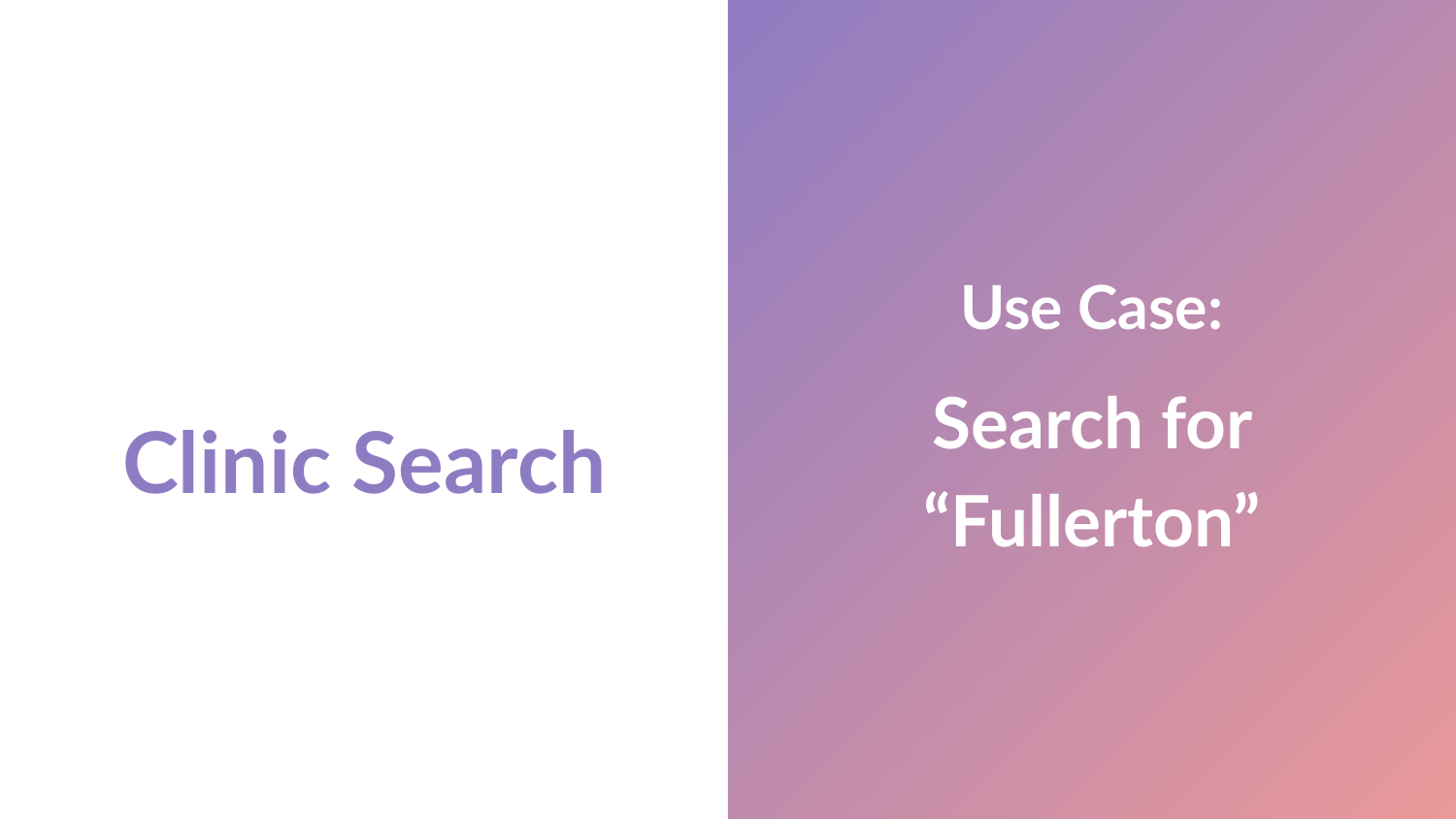

Use Case:
Search for “Fullerton”
# Clinic Search